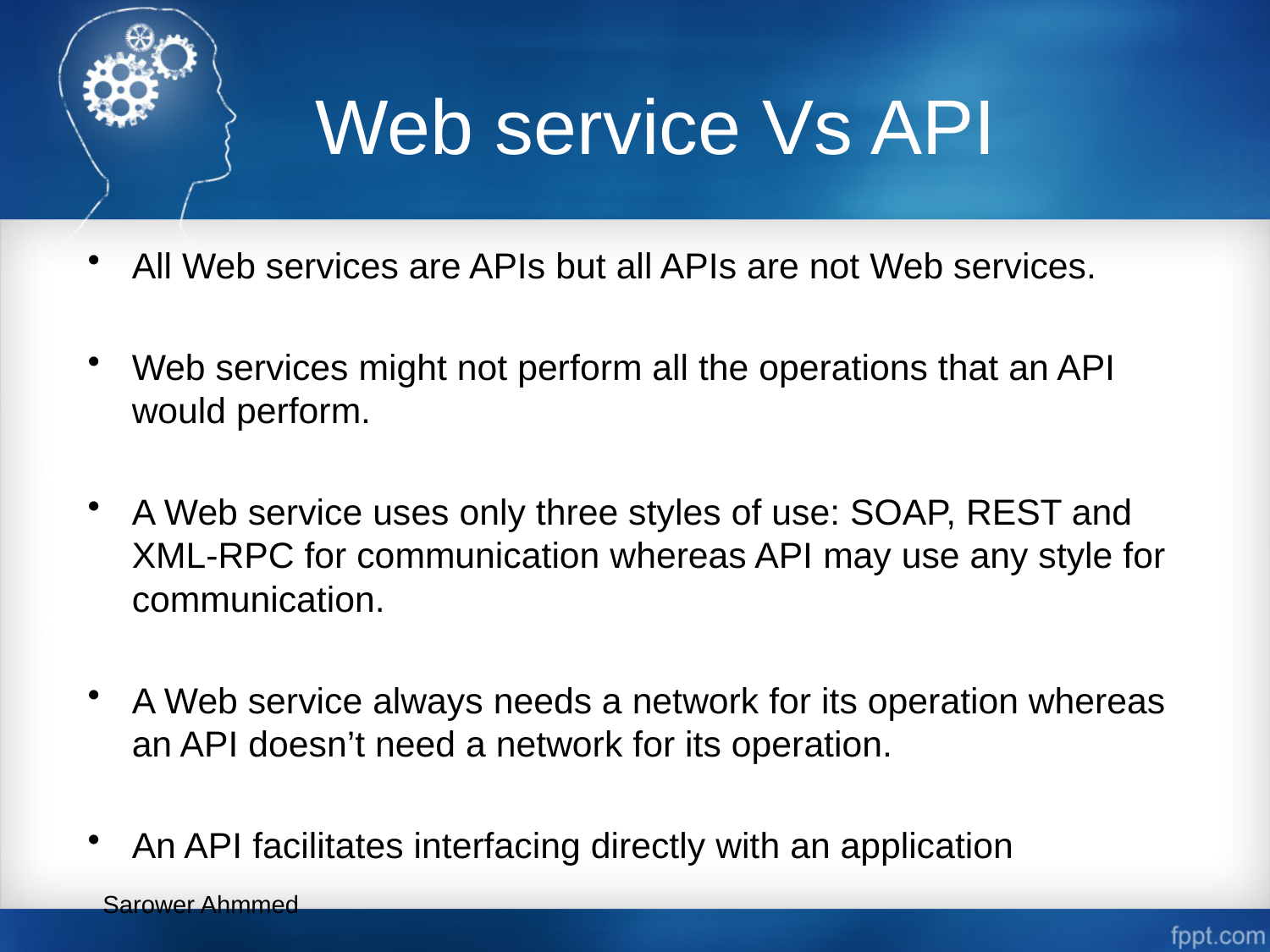

# Web service Vs API
All Web services are APIs but all APIs are not Web services.

Web services might not perform all the operations that an API would perform.

A Web service uses only three styles of use: SOAP, REST and XML-RPC for communication whereas API may use any style for communication.

A Web service always needs a network for its operation whereas an API doesn’t need a network for its operation.

An API facilitates interfacing directly with an application
Sarower Ahmmed